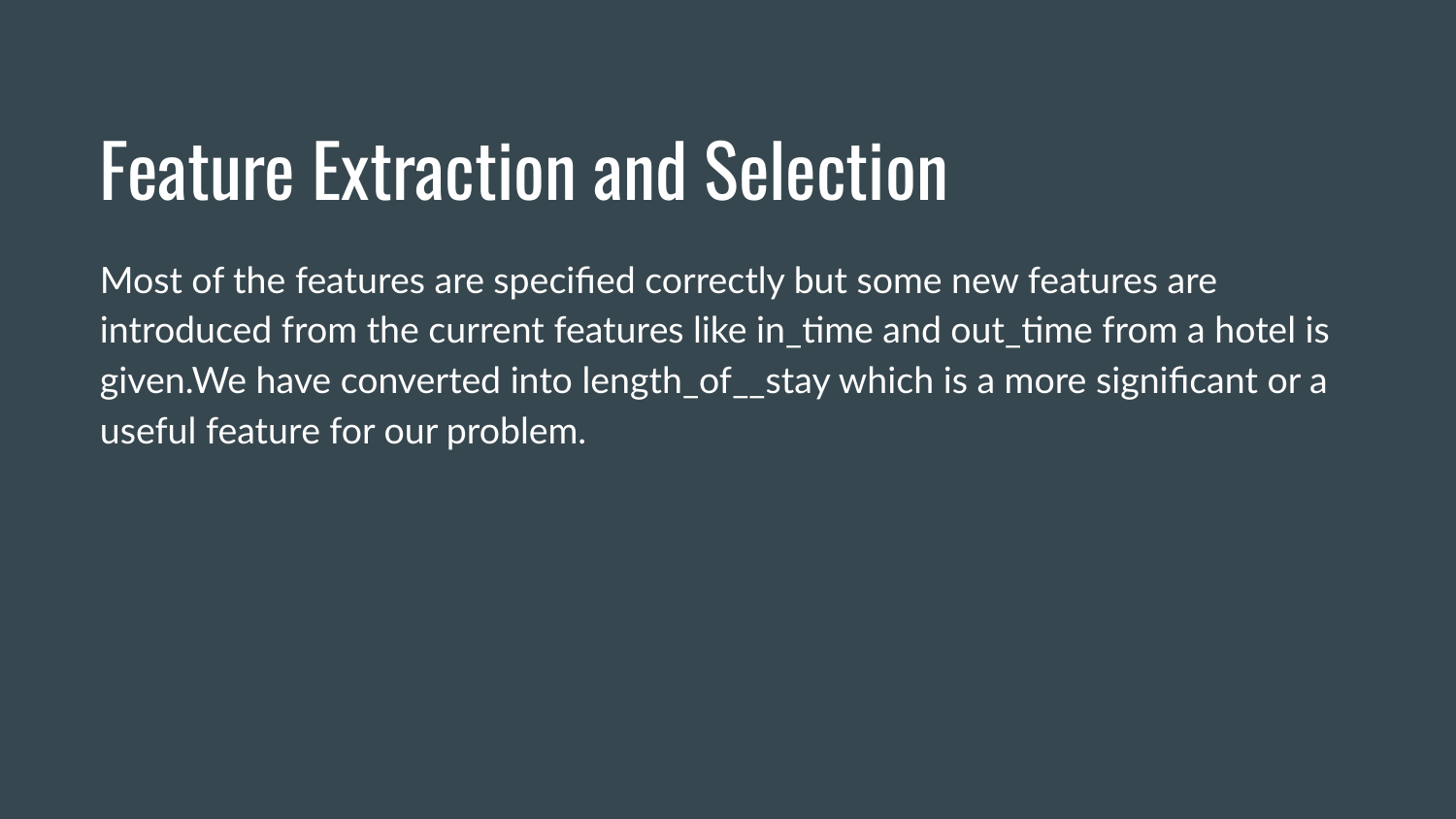

Feature Extraction and Selection
Most of the features are specified correctly but some new features are introduced from the current features like in_time and out_time from a hotel is given.We have converted into length_of__stay which is a more significant or a useful feature for our problem.